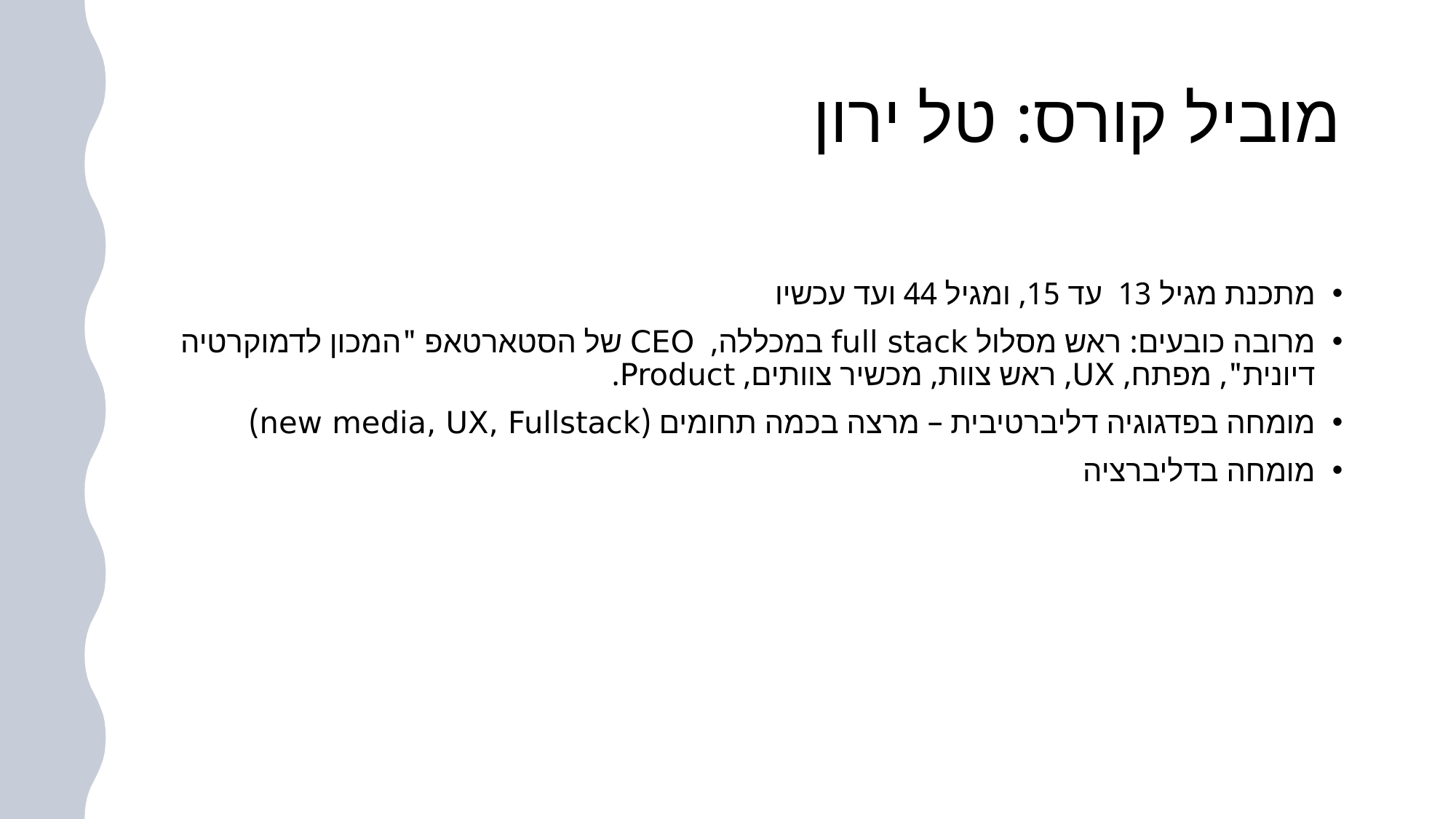

# מוביל קורס: טל ירון
מתכנת מגיל 13  עד 15, ומגיל 44 ועד עכשיו
מרובה כובעים: ראש מסלול full stack במכללה,  CEO של הסטארטאפ "המכון לדמוקרטיה דיונית", מפתח, UX, ראש צוות, מכשיר צוותים, Product.
מומחה בפדגוגיה דליברטיבית – מרצה בכמה תחומים (new media, UX, Fullstack)
מומחה בדליברציה